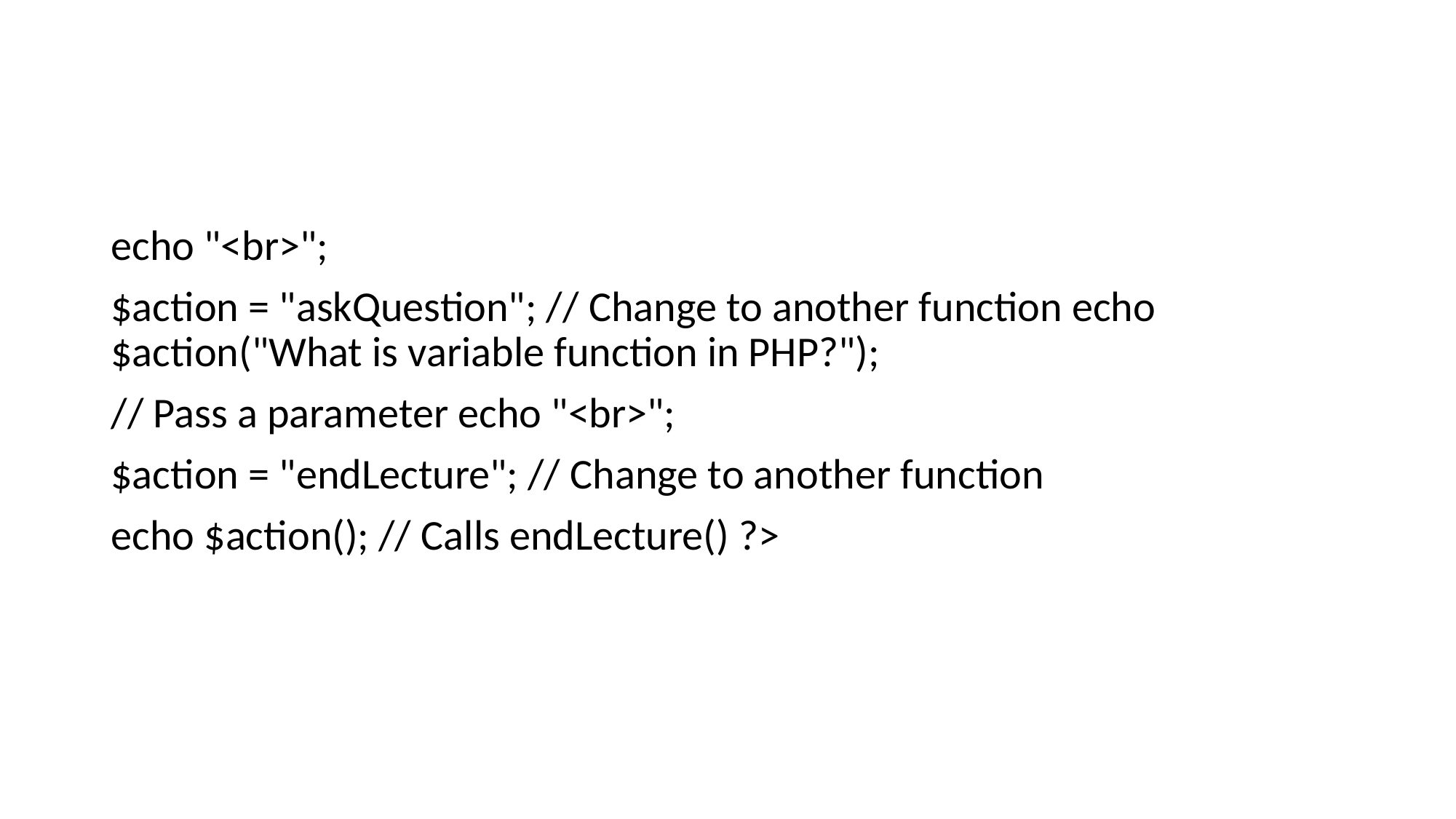

#
echo "<br>";
$action = "askQuestion"; // Change to another function echo $action("What is variable function in PHP?");
// Pass a parameter echo "<br>";
$action = "endLecture"; // Change to another function
echo $action(); // Calls endLecture() ?>